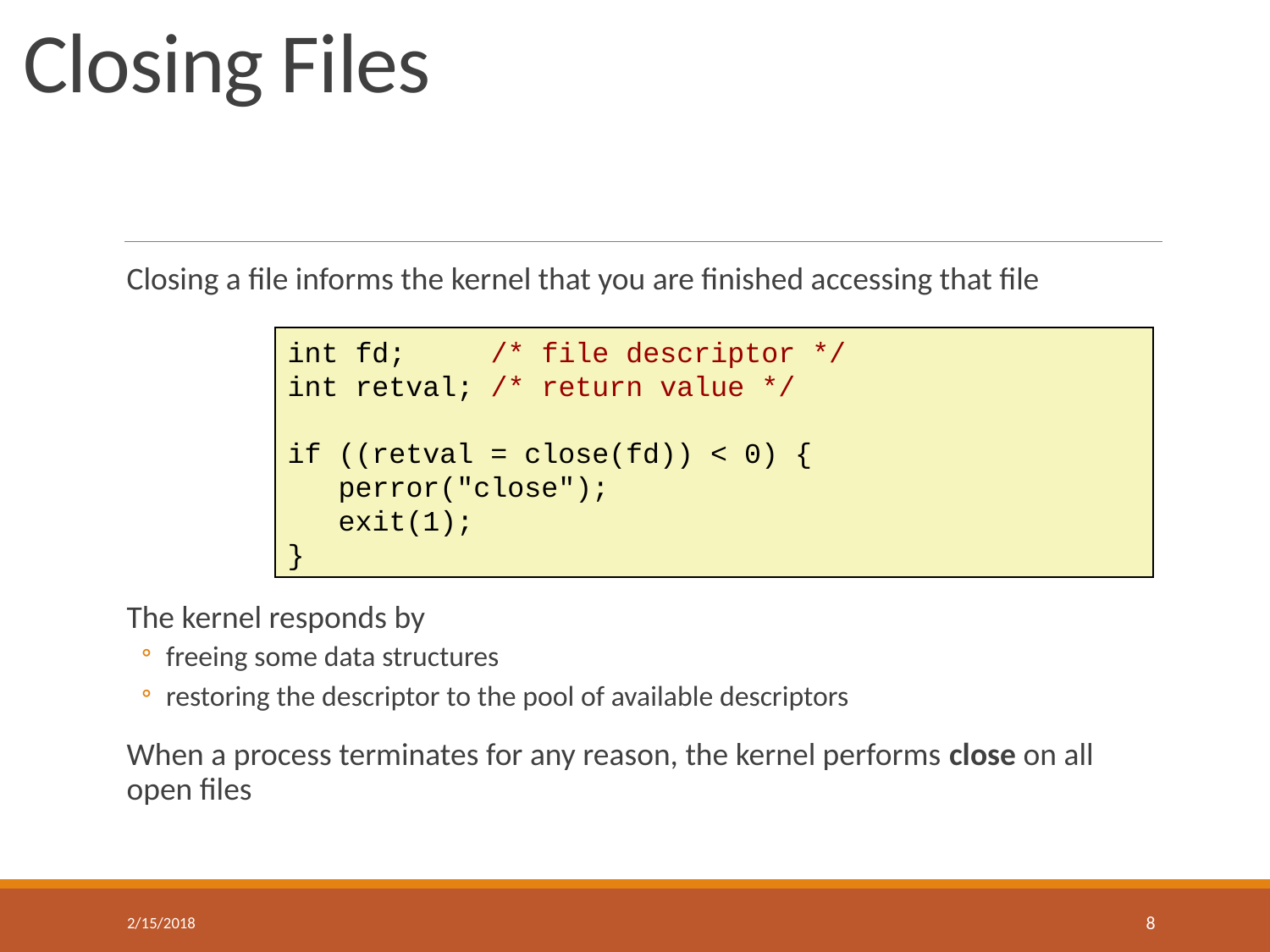

# Closing Files
Closing a file informs the kernel that you are finished accessing that file

The kernel responds by
freeing some data structures
restoring the descriptor to the pool of available descriptors
When a process terminates for any reason, the kernel performs close on all open files
int fd;     /* file descriptor */
int retval; /* return value */

if ((retval = close(fd)) < 0) {
   perror("close");
   exit(1);
}
2/15/2018
8